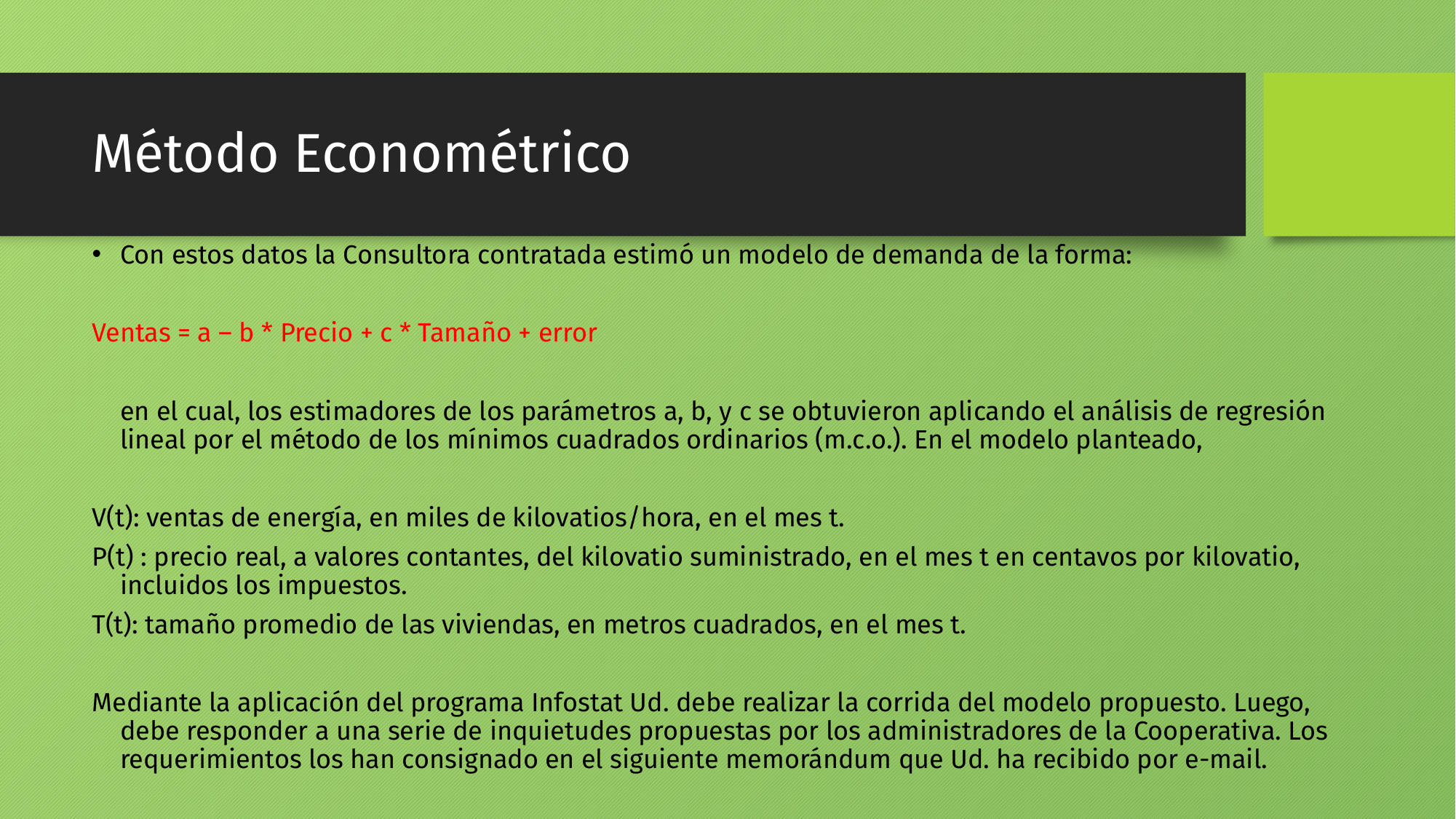

# Método Econométrico
Con estos datos la Consultora contratada estimó un modelo de demanda de la forma:

Ventas = a – b * Precio + c * Tamaño + error

	en el cual, los estimadores de los parámetros a, b, y c se obtuvieron aplicando el análisis de regresión lineal por el método de los mínimos cuadrados ordinarios (m.c.o.). En el modelo planteado,

V(t): ventas de energía, en miles de kilovatios/hora, en el mes t.
P(t) : precio real, a valores contantes, del kilovatio suministrado, en el mes t en centavos por kilovatio, incluidos los impuestos.
T(t): tamaño promedio de las viviendas, en metros cuadrados, en el mes t.

Mediante la aplicación del programa Infostat Ud. debe realizar la corrida del modelo propuesto. Luego, debe responder a una serie de inquietudes propuestas por los administradores de la Cooperativa. Los requerimientos los han consignado en el siguiente memorándum que Ud. ha recibido por e-mail.